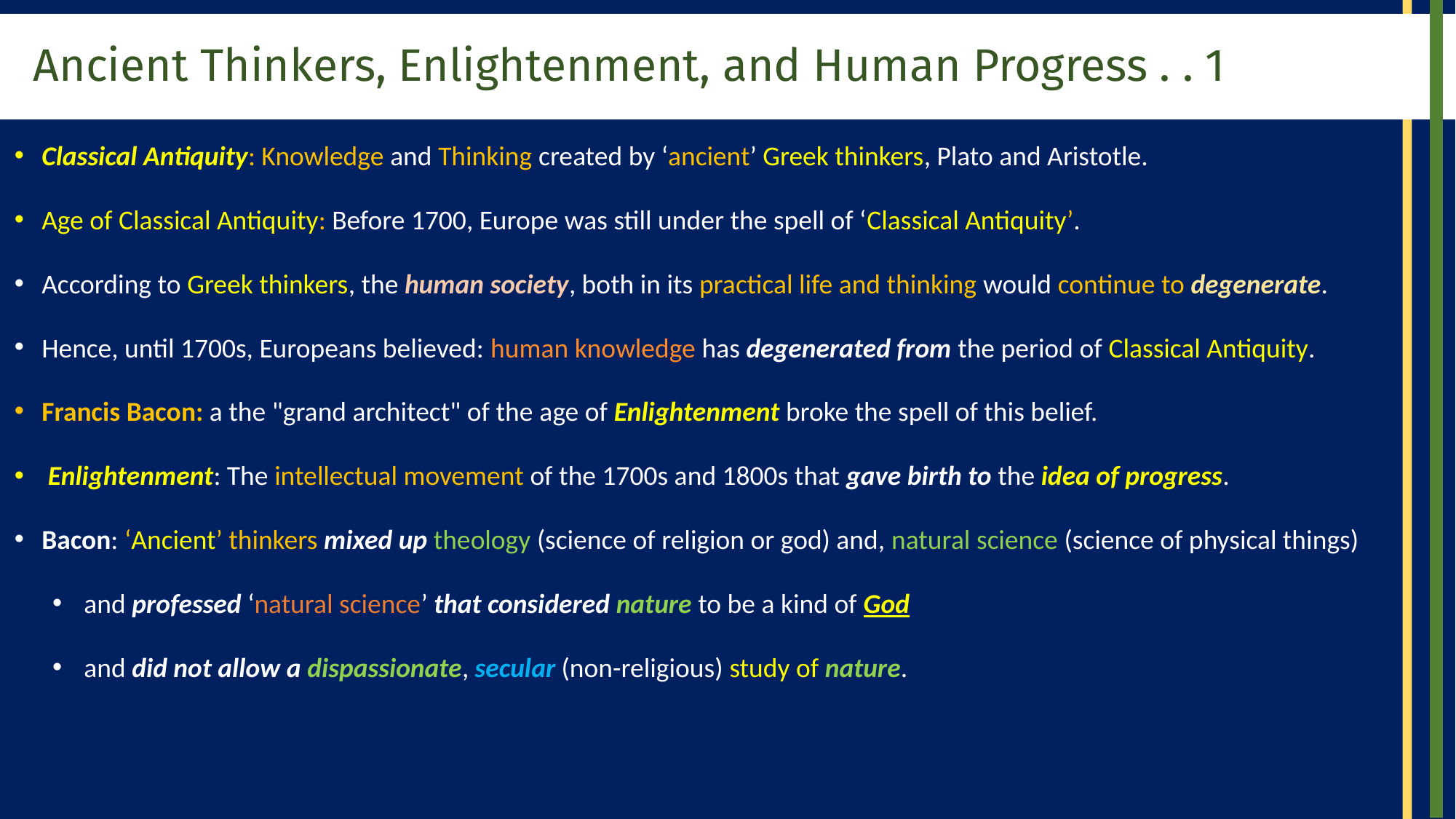

# Ancient Thinkers, Enlightenment, and Human Progress . . 1
Classical Antiquity: Knowledge and Thinking created by ‘ancient’ Greek thinkers, Plato and Aristotle.
Age of Classical Antiquity: Before 1700, Europe was still under the spell of ‘Classical Antiquity’.
According to Greek thinkers, the human society, both in its practical life and thinking would continue to degenerate.
Hence, until 1700s, Europeans believed: human knowledge has degenerated from the period of Classical Antiquity.
Francis Bacon: a the "grand architect" of the age of Enlightenment broke the spell of this belief.
 Enlightenment: The intellectual movement of the 1700s and 1800s that gave birth to the idea of progress.
Bacon: ‘Ancient’ thinkers mixed up theology (science of religion or god) and, natural science (science of physical things)
and professed ‘natural science’ that considered nature to be a kind of God
and did not allow a dispassionate, secular (non-religious) study of nature.